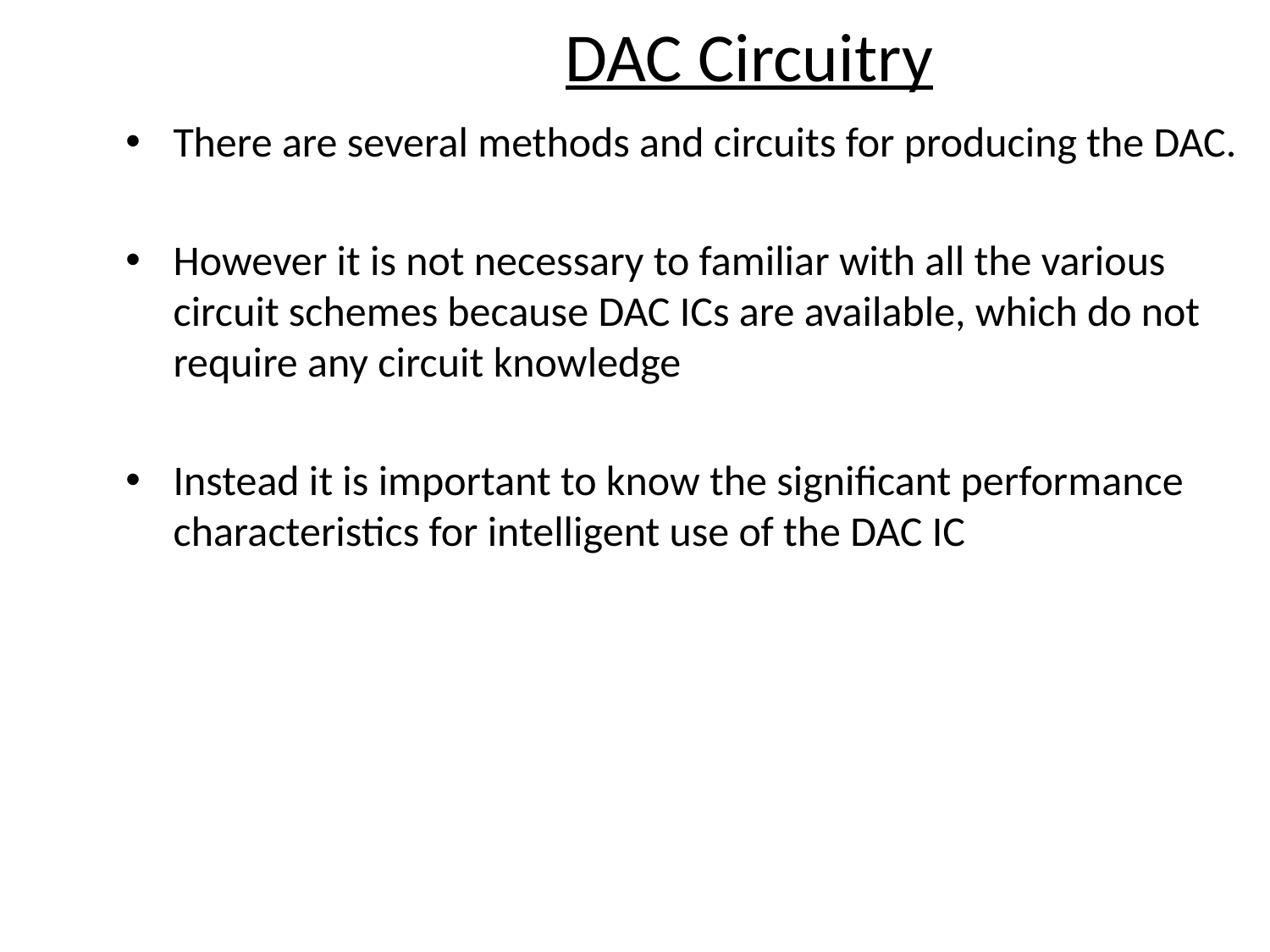

DAC Circuitry
There are several methods and circuits for producing the DAC.

However it is not necessary to familiar with all the various circuit schemes because DAC ICs are available, which do not require any circuit knowledge

Instead it is important to know the significant performance characteristics for intelligent use of the DAC IC